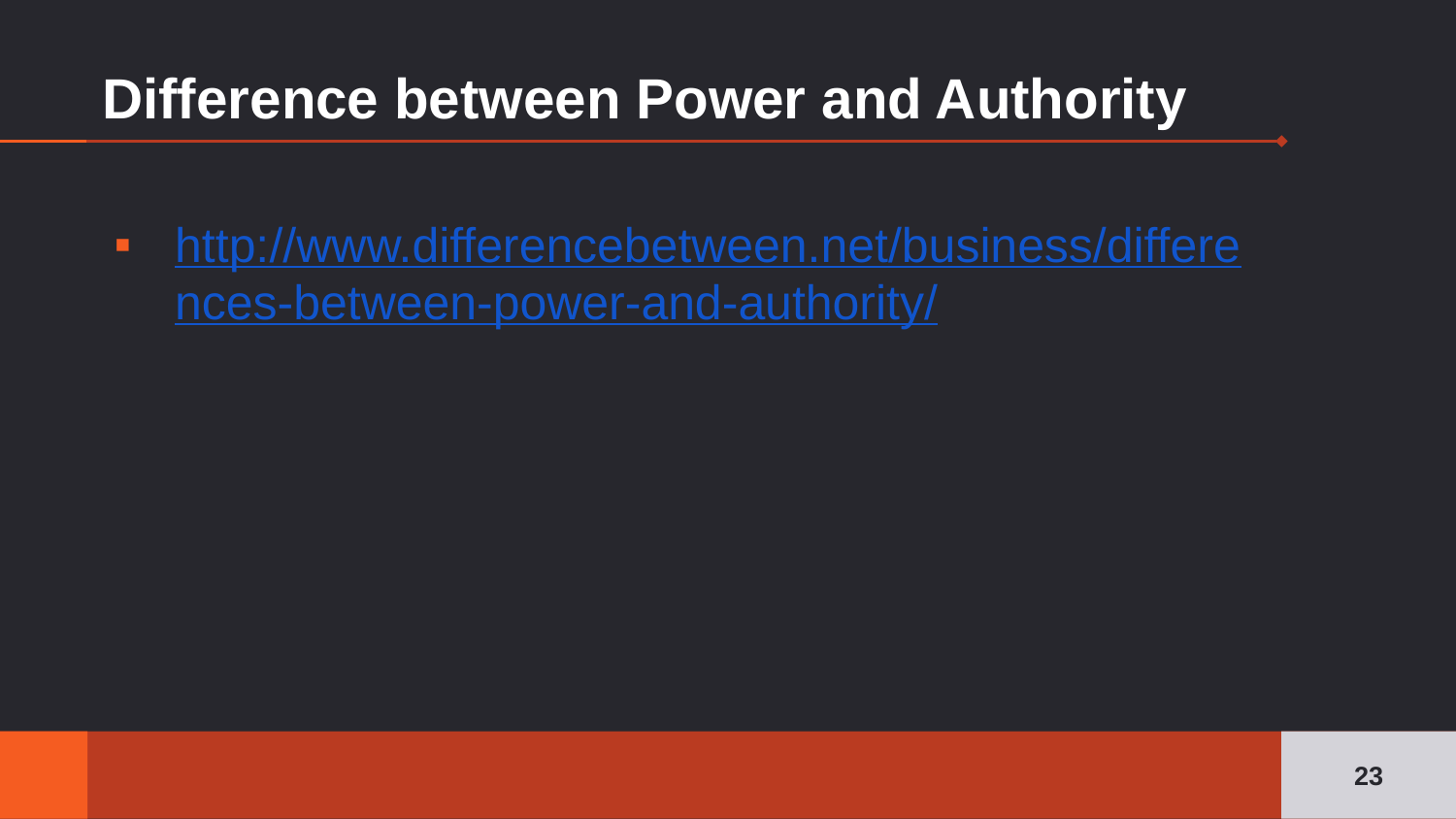

# Difference between Power and Authority
http://www.differencebetween.net/business/differences-between-power-and-authority/

23